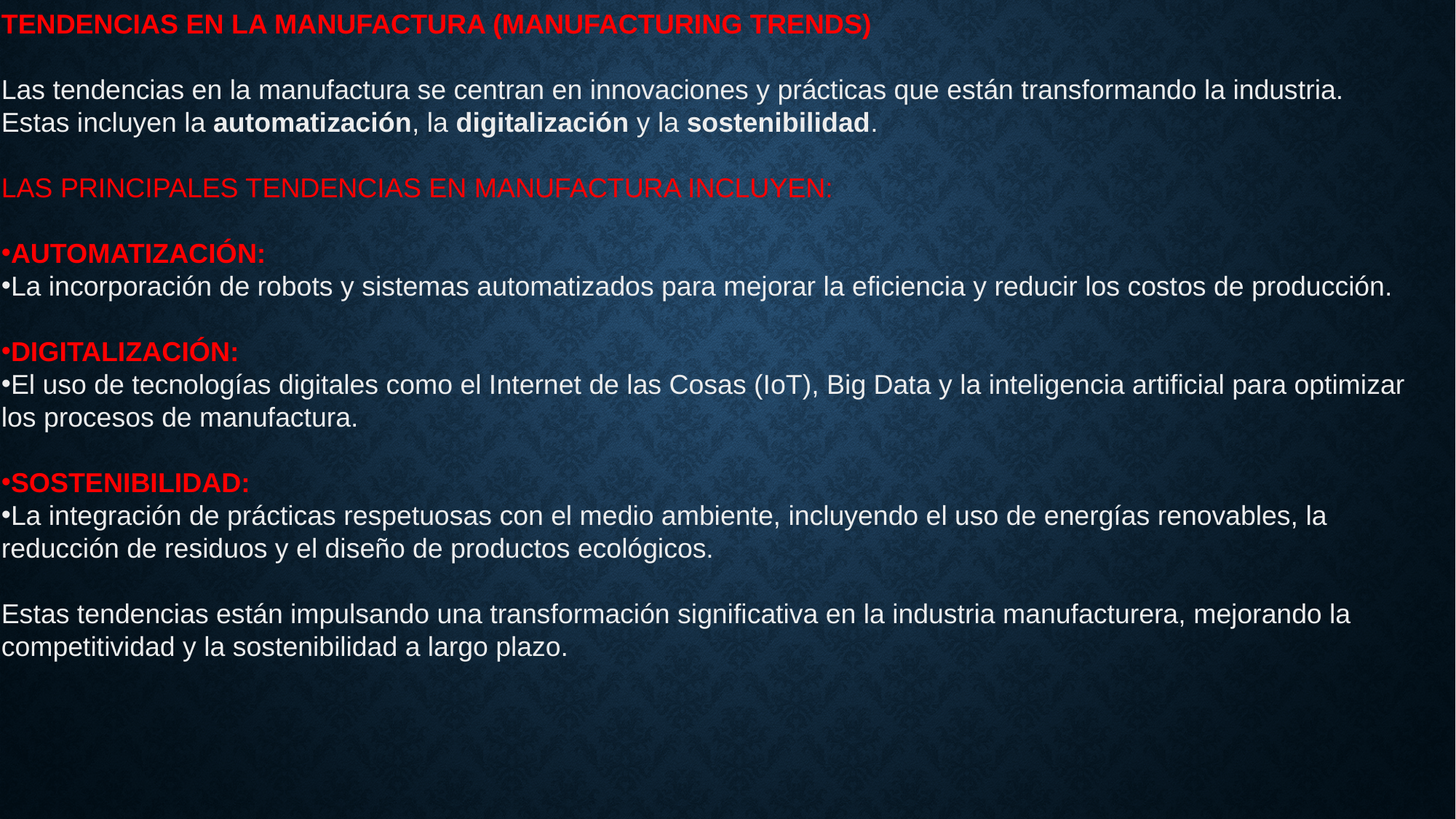

TENDENCIAS EN LA MANUFACTURA (MANUFACTURING TRENDS)

Las tendencias en la manufactura se centran en innovaciones y prácticas que están transformando la industria.
Estas incluyen la automatización, la digitalización y la sostenibilidad.

Las principales tendencias en manufactura incluyen:

Automatización:
La incorporación de robots y sistemas automatizados para mejorar la eficiencia y reducir los costos de producción.

Digitalización:
El uso de tecnologías digitales como el Internet de las Cosas (IoT), Big Data y la inteligencia artificial para optimizar los procesos de manufactura.

Sostenibilidad:
La integración de prácticas respetuosas con el medio ambiente, incluyendo el uso de energías renovables, la reducción de residuos y el diseño de productos ecológicos.

Estas tendencias están impulsando una transformación significativa en la industria manufacturera, mejorando la competitividad y la sostenibilidad a largo plazo.